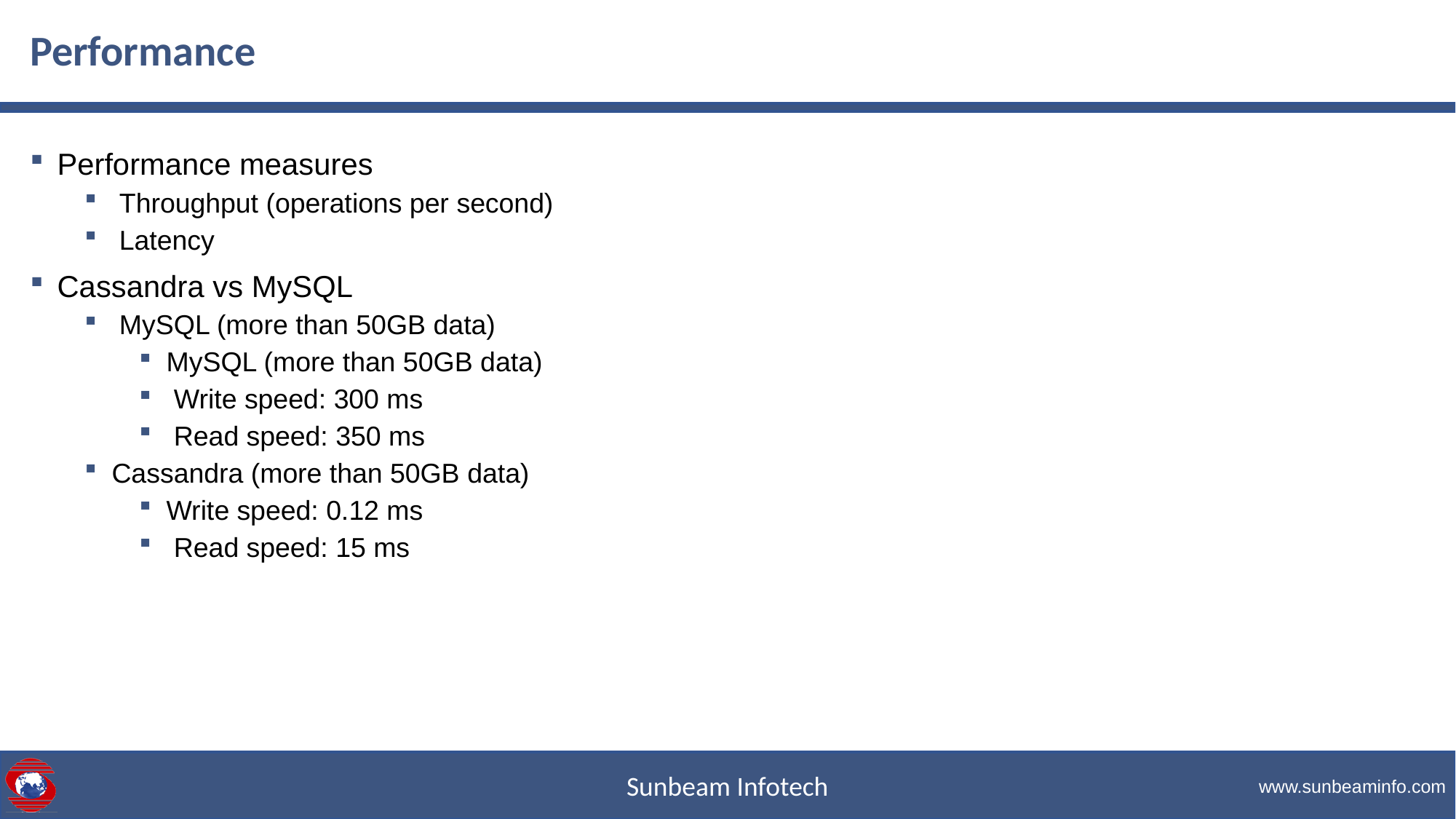

# Performance
Performance measures
 Throughput (operations per second)
 Latency
Cassandra vs MySQL
 MySQL (more than 50GB data)
MySQL (more than 50GB data)
 Write speed: 300 ms
 Read speed: 350 ms
Cassandra (more than 50GB data)
Write speed: 0.12 ms
 Read speed: 15 ms